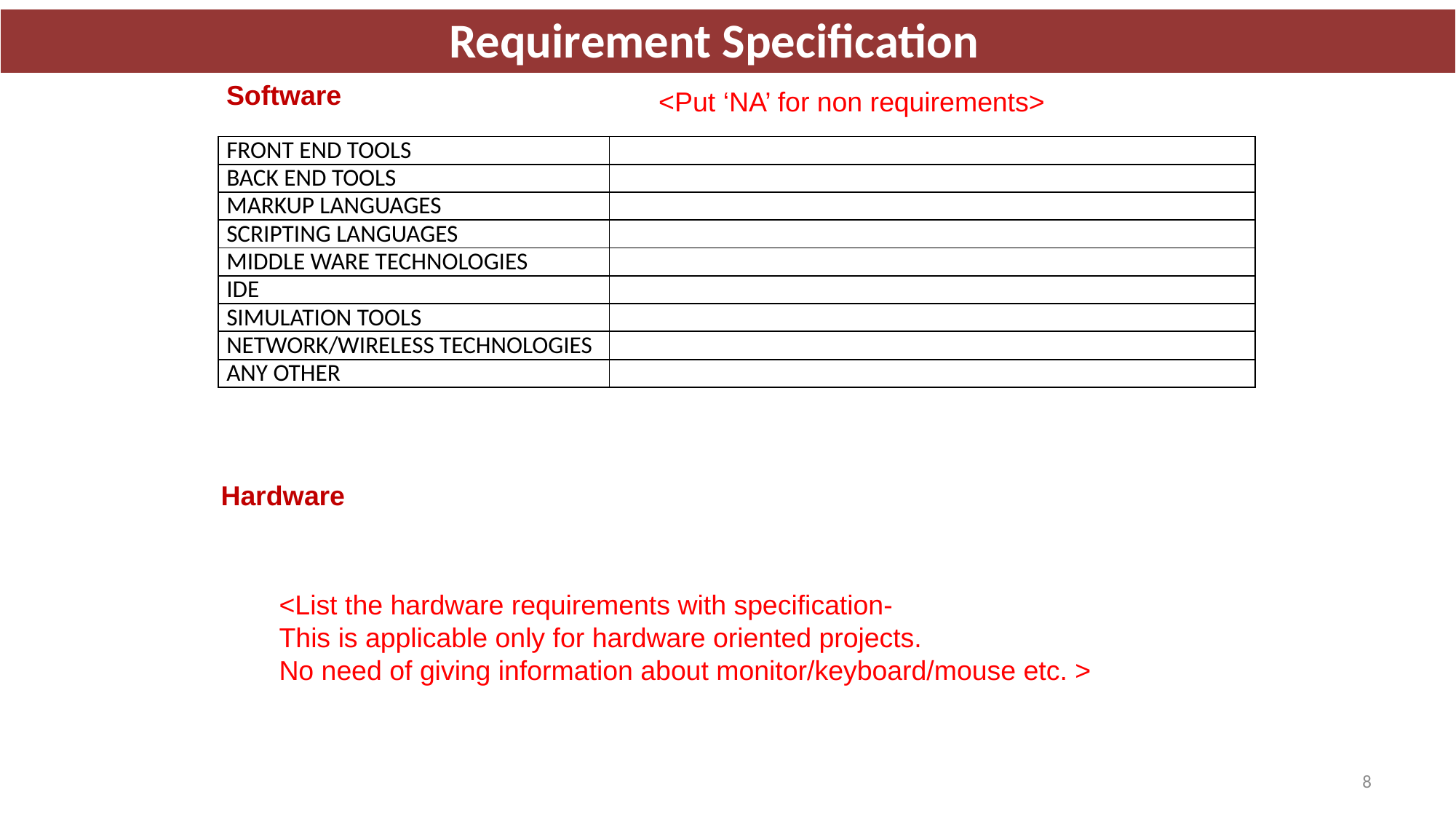

Requirement Specification

Software
<Put ‘NA’ for non requirements>
| FRONT END TOOLS |  |
| --- | --- |
| BACK END TOOLS |  |
| MARKUP LANGUAGES |  |
| SCRIPTING LANGUAGES |  |
| MIDDLE WARE TECHNOLOGIES |  |
| IDE |  |
| SIMULATION TOOLS |  |
| NETWORK/WIRELESS TECHNOLOGIES |  |
| ANY OTHER |  |
Hardware
<List the hardware requirements with specification-
This is applicable only for hardware oriented projects.
No need of giving information about monitor/keyboard/mouse etc. >
8